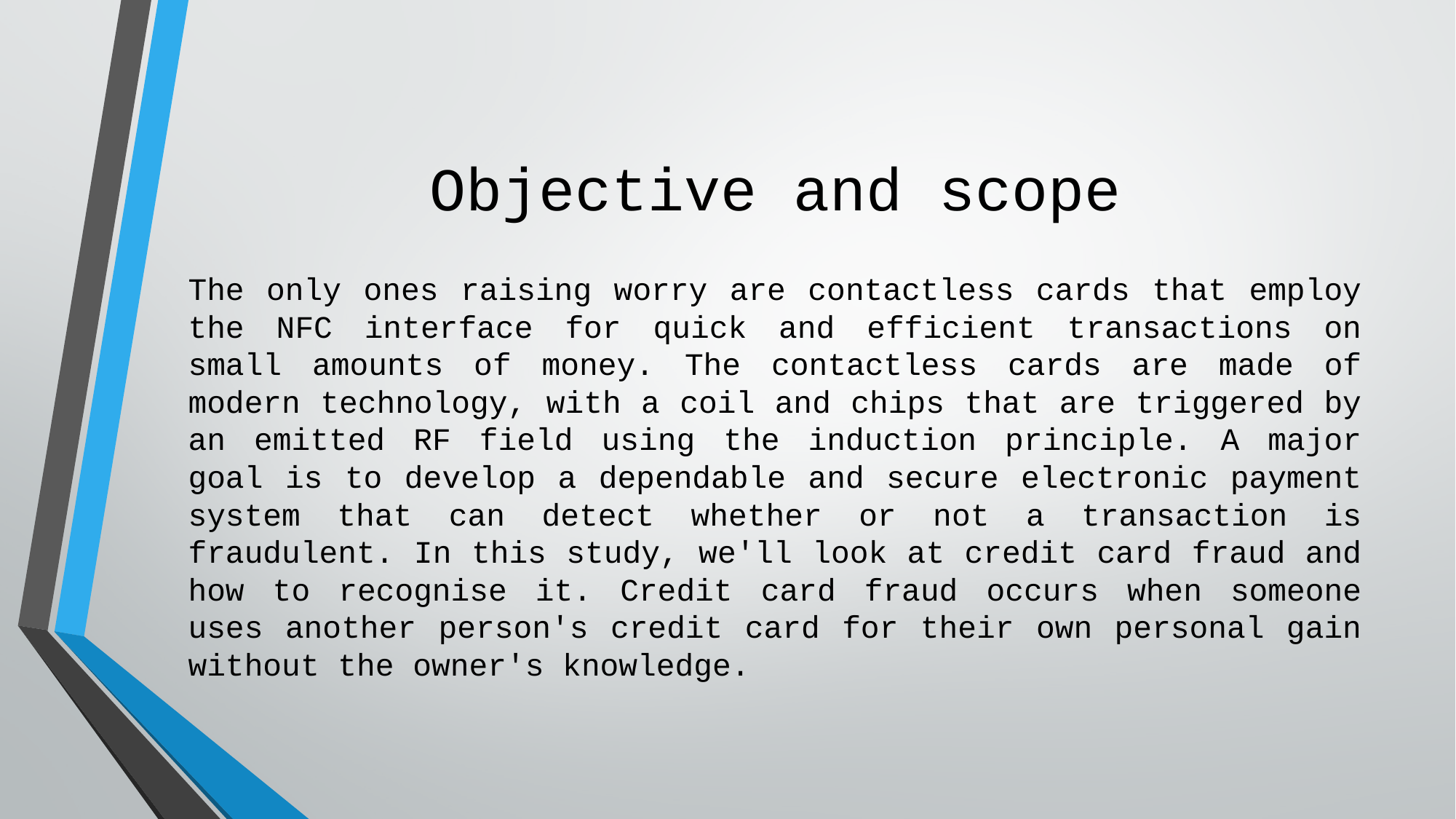

# Objective and scope
The only ones raising worry are contactless cards that employ the NFC interface for quick and efficient transactions on small amounts of money. The contactless cards are made of modern technology, with a coil and chips that are triggered by an emitted RF field using the induction principle. A major goal is to develop a dependable and secure electronic payment system that can detect whether or not a transaction is fraudulent. In this study, we'll look at credit card fraud and how to recognise it. Credit card fraud occurs when someone uses another person's credit card for their own personal gain without the owner's knowledge.